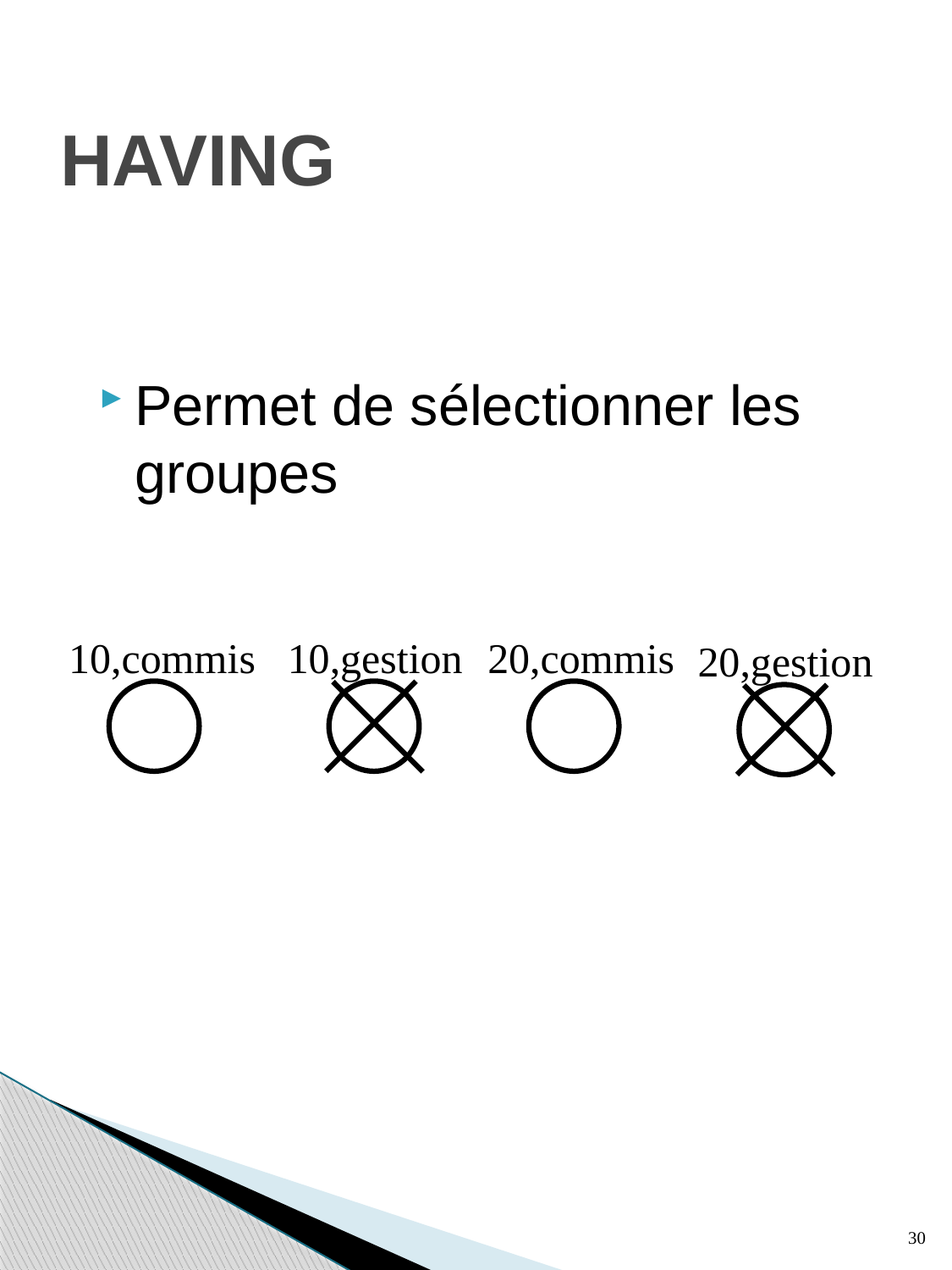

# HAVING
Permet de sélectionner les groupes

10,commis
10,gestion
20,commis
20,gestion

30